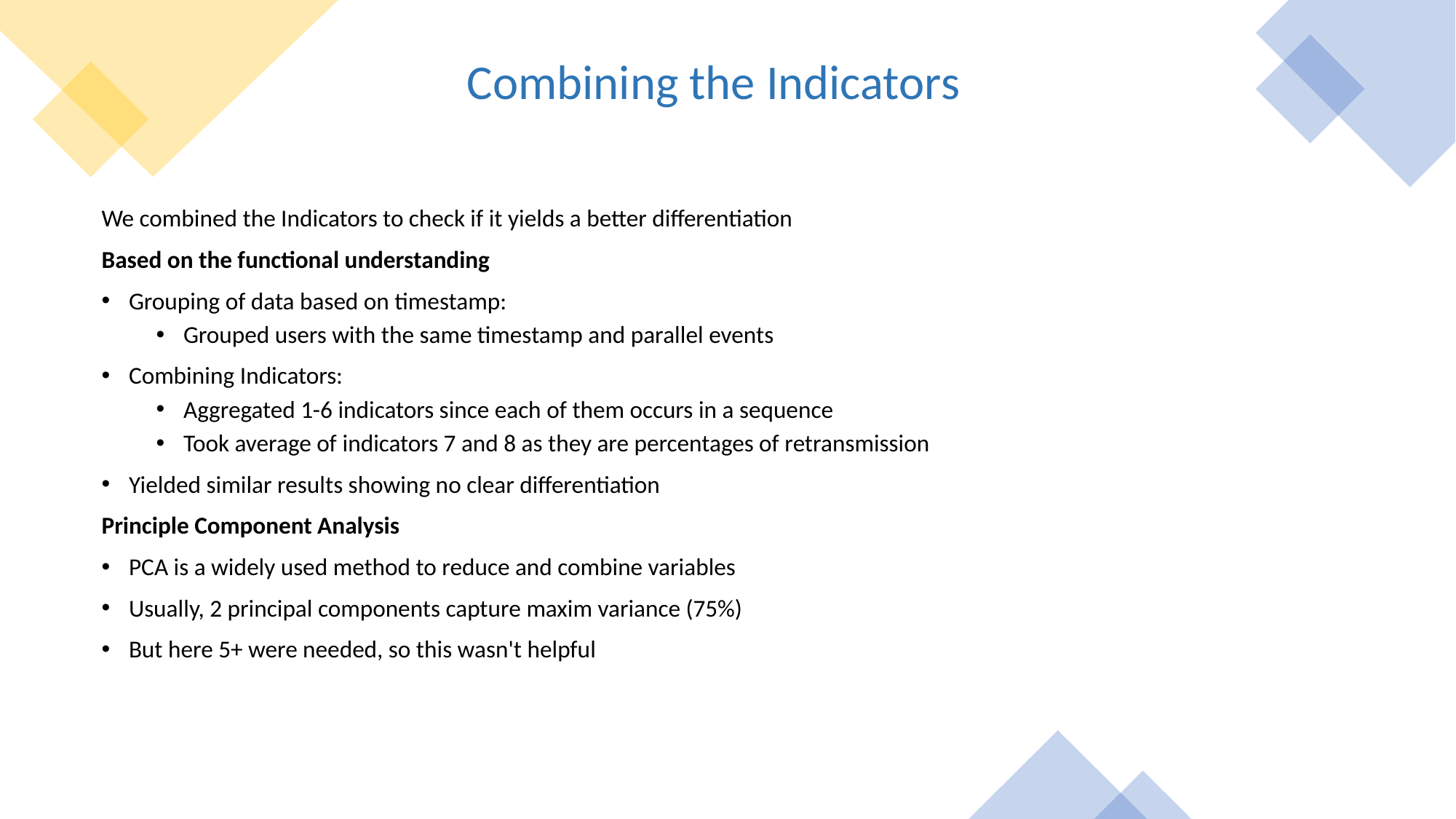

Combining the Indicators

We combined the Indicators to check if it yields a better differentiation
Based on the functional understanding
Grouping of data based on timestamp:
Grouped users with the same timestamp and parallel events
Combining Indicators:
Aggregated 1-6 indicators since each of them occurs in a sequence
Took average of indicators 7 and 8 as they are percentages of retransmission
Yielded similar results showing no clear differentiation
Principle Component Analysis
PCA is a widely used method to reduce and combine variables
Usually, 2 principal components capture maxim variance (75%)
But here 5+ were needed, so this wasn't helpful